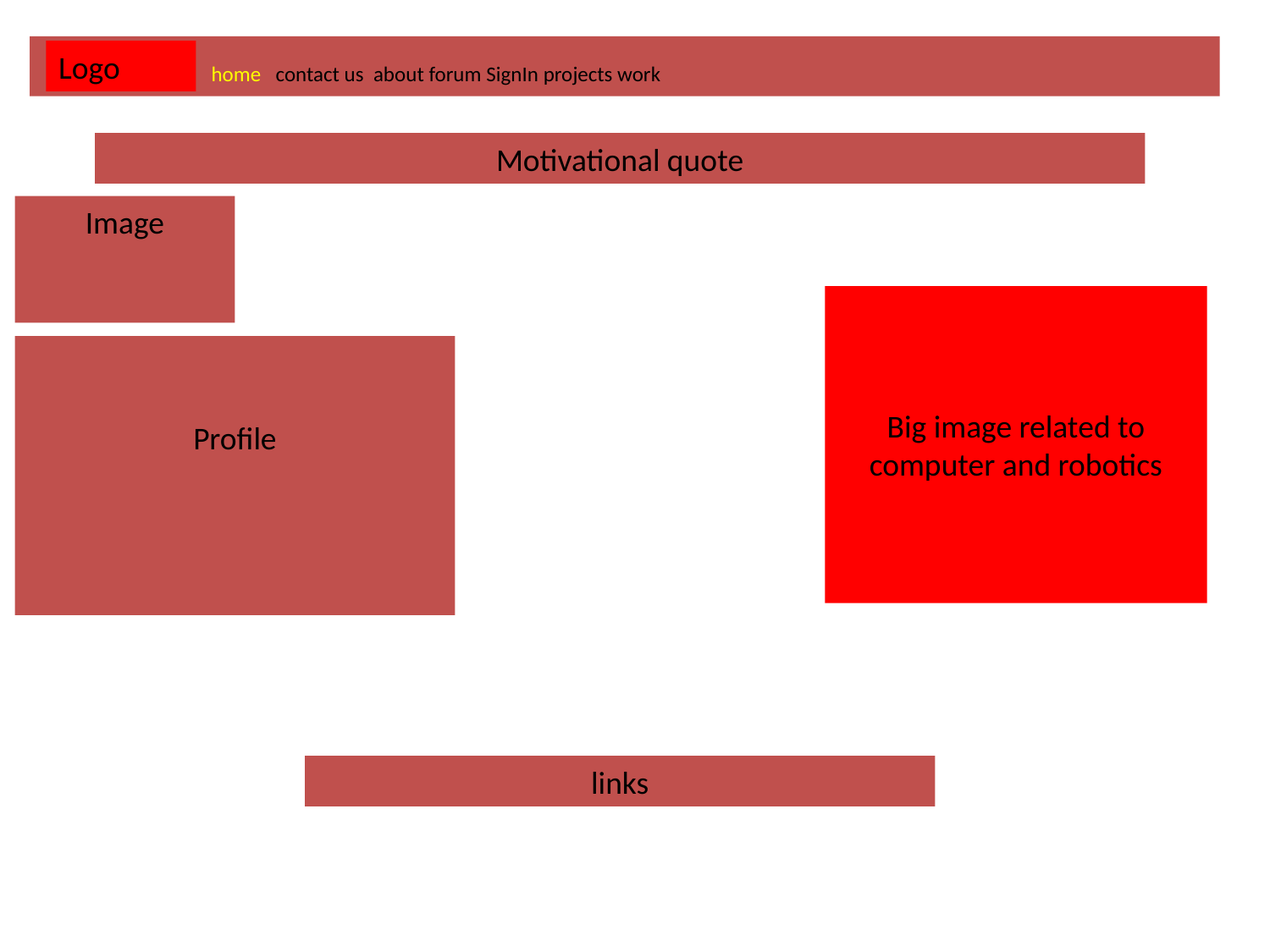

# home   contact us  about forum SignIn projects work
Logo
Motivational quote
Image

Big image related to computer and robotics

Profile

links